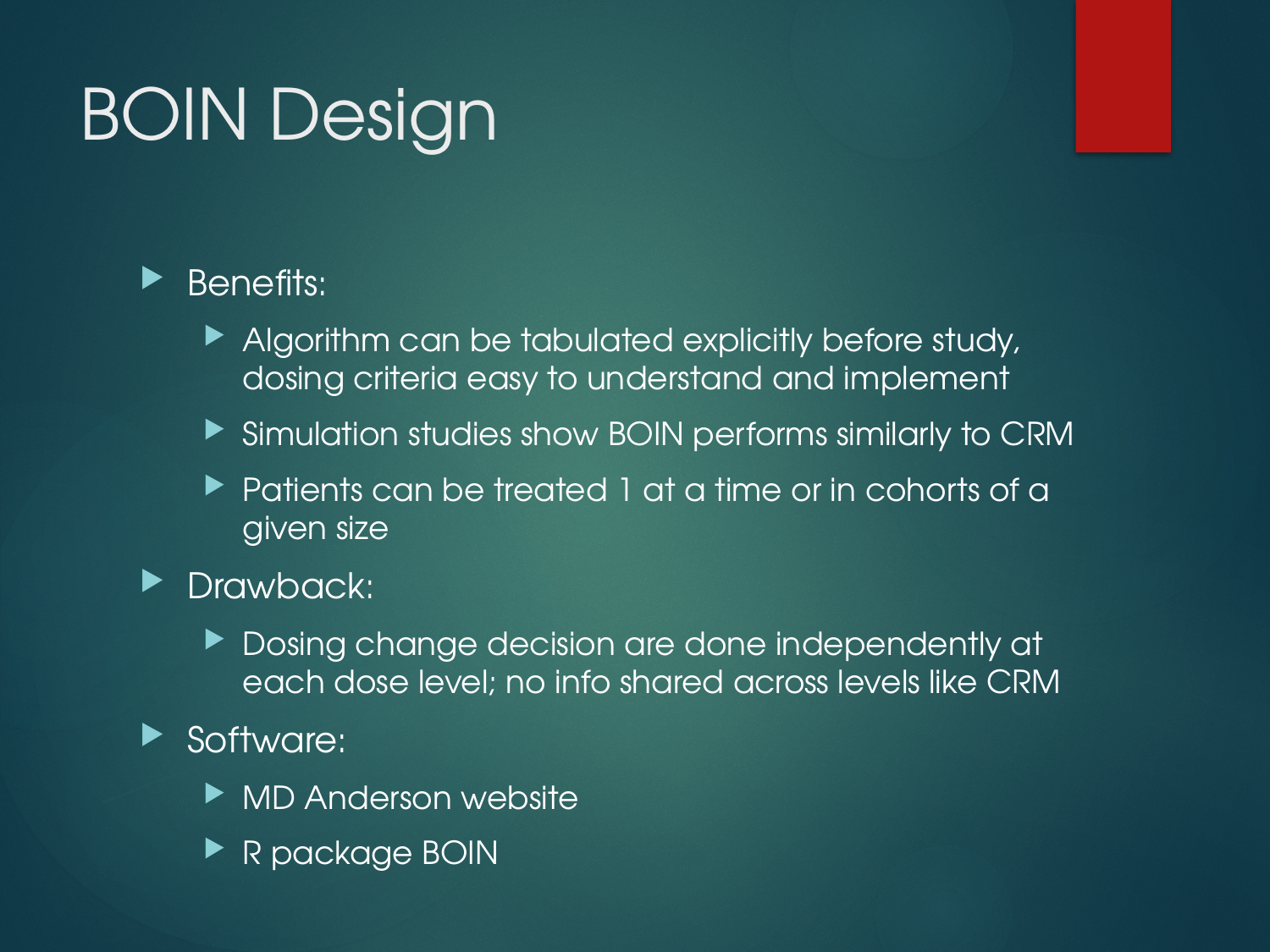

# BOIN Design
Benefits:
Algorithm can be tabulated explicitly before study, dosing criteria easy to understand and implement
Simulation studies show BOIN performs similarly to CRM
Patients can be treated 1 at a time or in cohorts of a given size
Drawback:
Dosing change decision are done independently at each dose level; no info shared across levels like CRM
Software:
MD Anderson website
R package BOIN